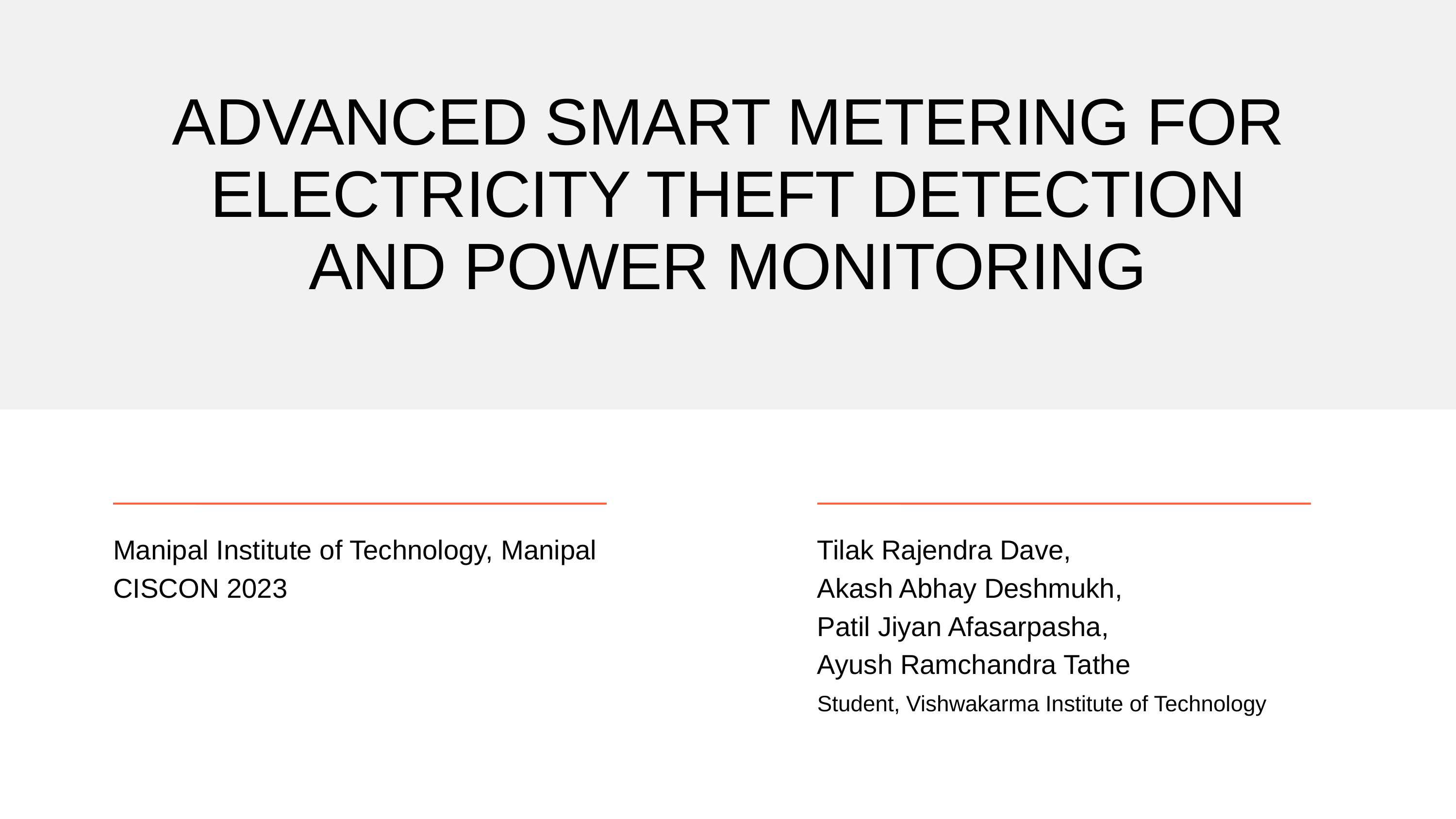

ADVANCED SMART METERING FOR ELECTRICITY THEFT DETECTION AND POWER MONITORING

Manipal Institute of Technology, Manipal
CISCON 2023

Tilak Rajendra Dave,
Akash Abhay Deshmukh,
Patil Jiyan Afasarpasha,
Ayush Ramchandra Tathe
Student, Vishwakarma Institute of Technology